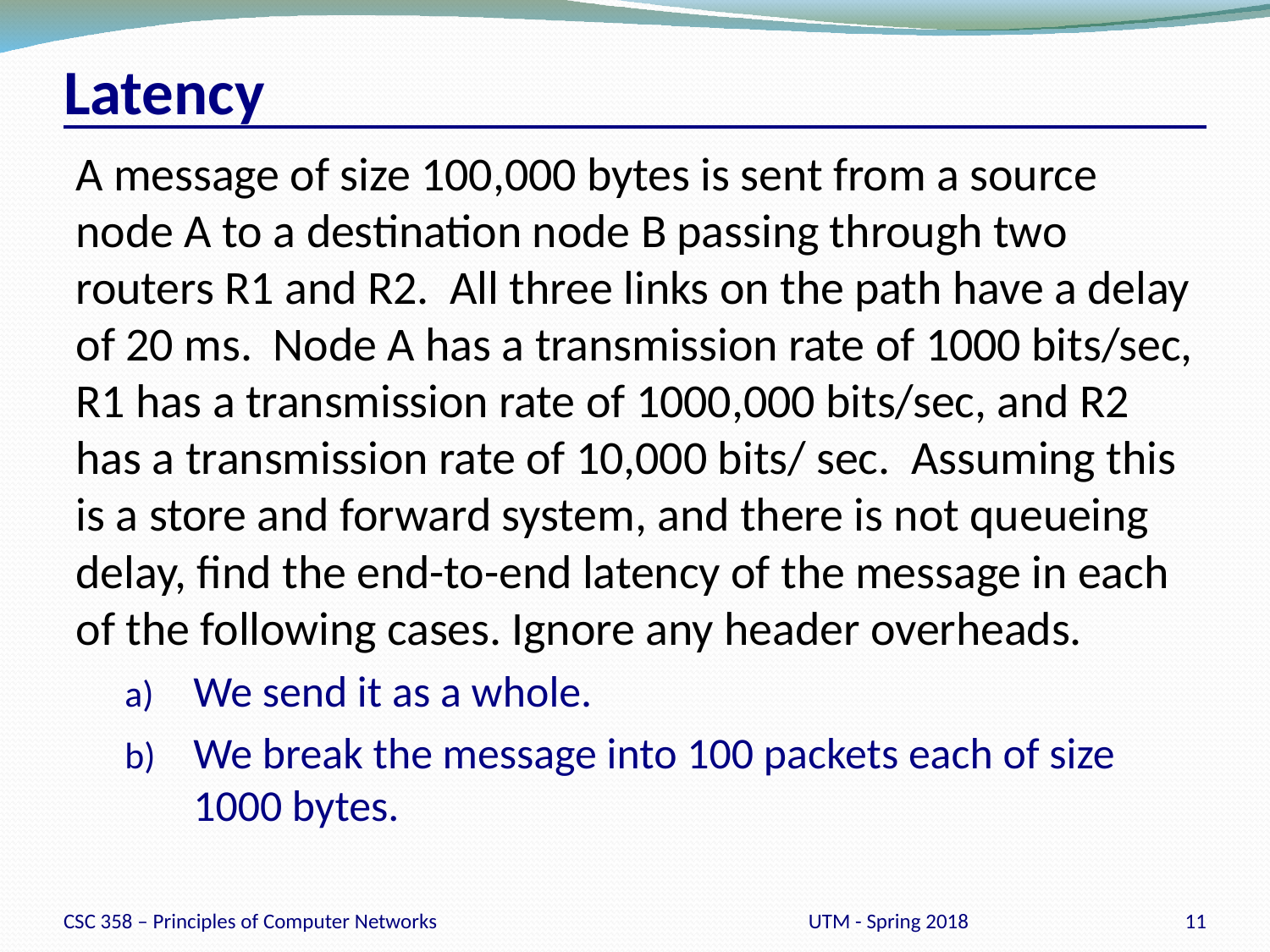

# Latency
A message of size 100,000 bytes is sent from a source node A to a destination node B passing through two routers R1 and R2.  All three links on the path have a delay of 20 ms.  Node A has a transmission rate of 1000 bits/sec, R1 has a transmission rate of 1000,000 bits/sec, and R2 has a transmission rate of 10,000 bits/ sec.  Assuming this is a store and forward system, and there is not queueing delay, find the end-to-end latency of the message in each of the following cases. Ignore any header overheads.
We send it as a whole.
We break the message into 100 packets each of size 1000 bytes.
CSC 358 – Principles of Computer Networks
UTM - Spring 2018
11